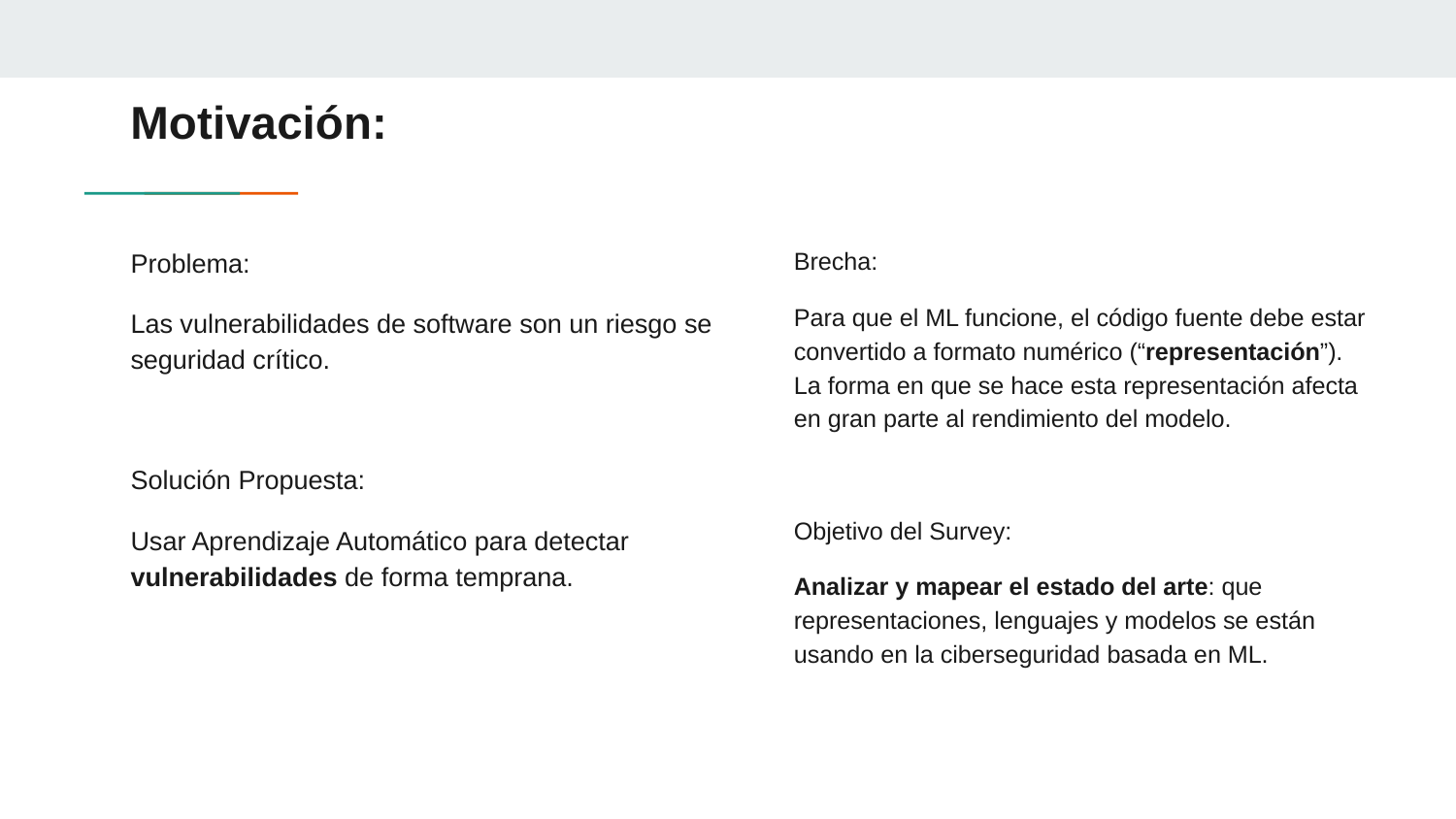

# Motivación:
Brecha:
Para que el ML funcione, el código fuente debe estar convertido a formato numérico (“representación”). La forma en que se hace esta representación afecta en gran parte al rendimiento del modelo.

Objetivo del Survey:
Analizar y mapear el estado del arte: que representaciones, lenguajes y modelos se están usando en la ciberseguridad basada en ML.
Problema:
Las vulnerabilidades de software son un riesgo se seguridad crítico.

Solución Propuesta:
Usar Aprendizaje Automático para detectar vulnerabilidades de forma temprana.